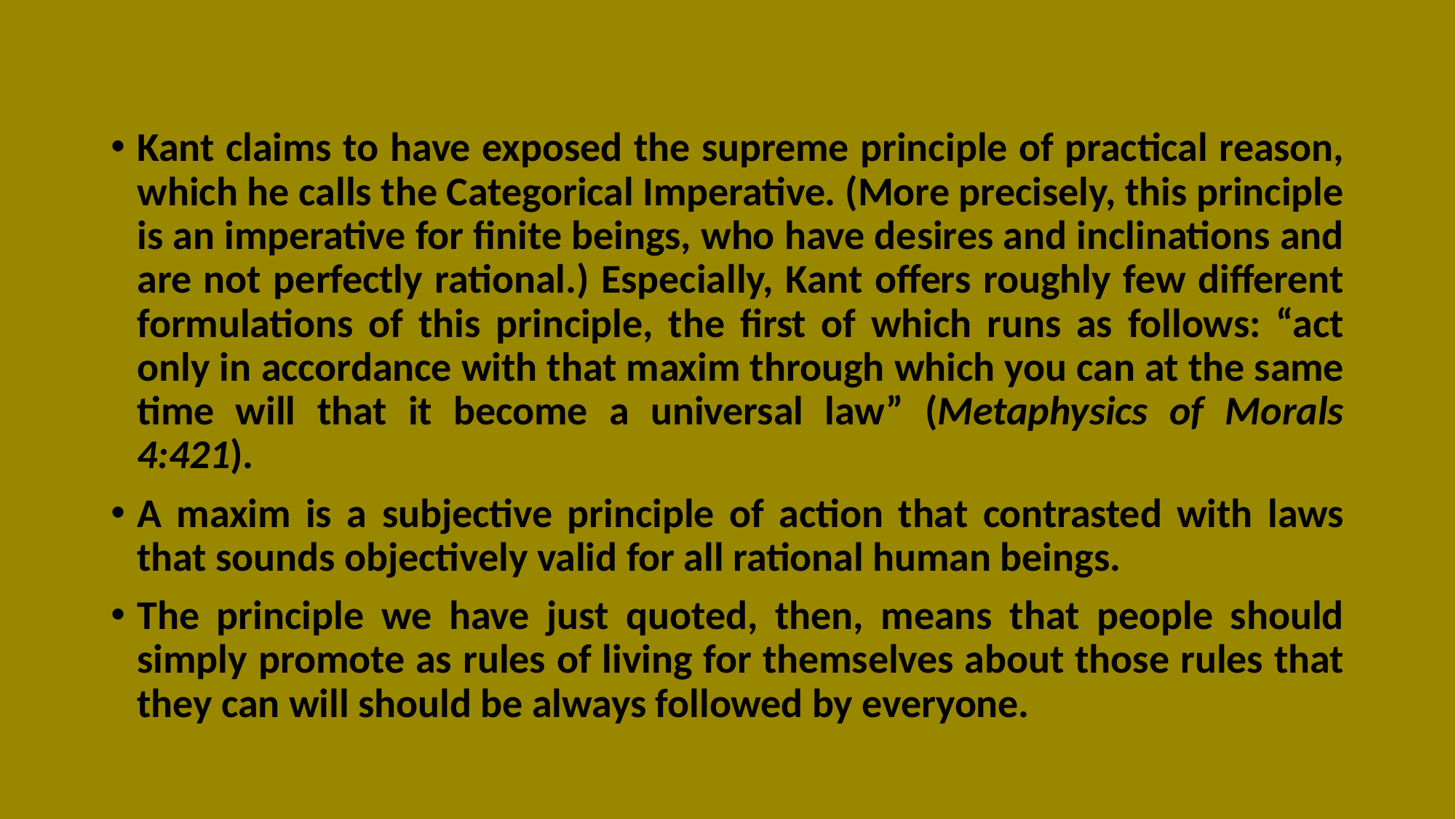

#
Kant claims to have exposed the supreme principle of practical reason, which he calls the Categorical Imperative. (More precisely, this principle is an imperative for finite beings, who have desires and inclinations and are not perfectly rational.) Especially, Kant offers roughly few different formulations of this principle, the first of which runs as follows: “act only in accordance with that maxim through which you can at the same time will that it become a universal law” (Metaphysics of Morals 4:421).
A maxim is a subjective principle of action that contrasted with laws that sounds objectively valid for all rational human beings.
The principle we have just quoted, then, means that people should simply promote as rules of living for themselves about those rules that they can will should be always followed by everyone.